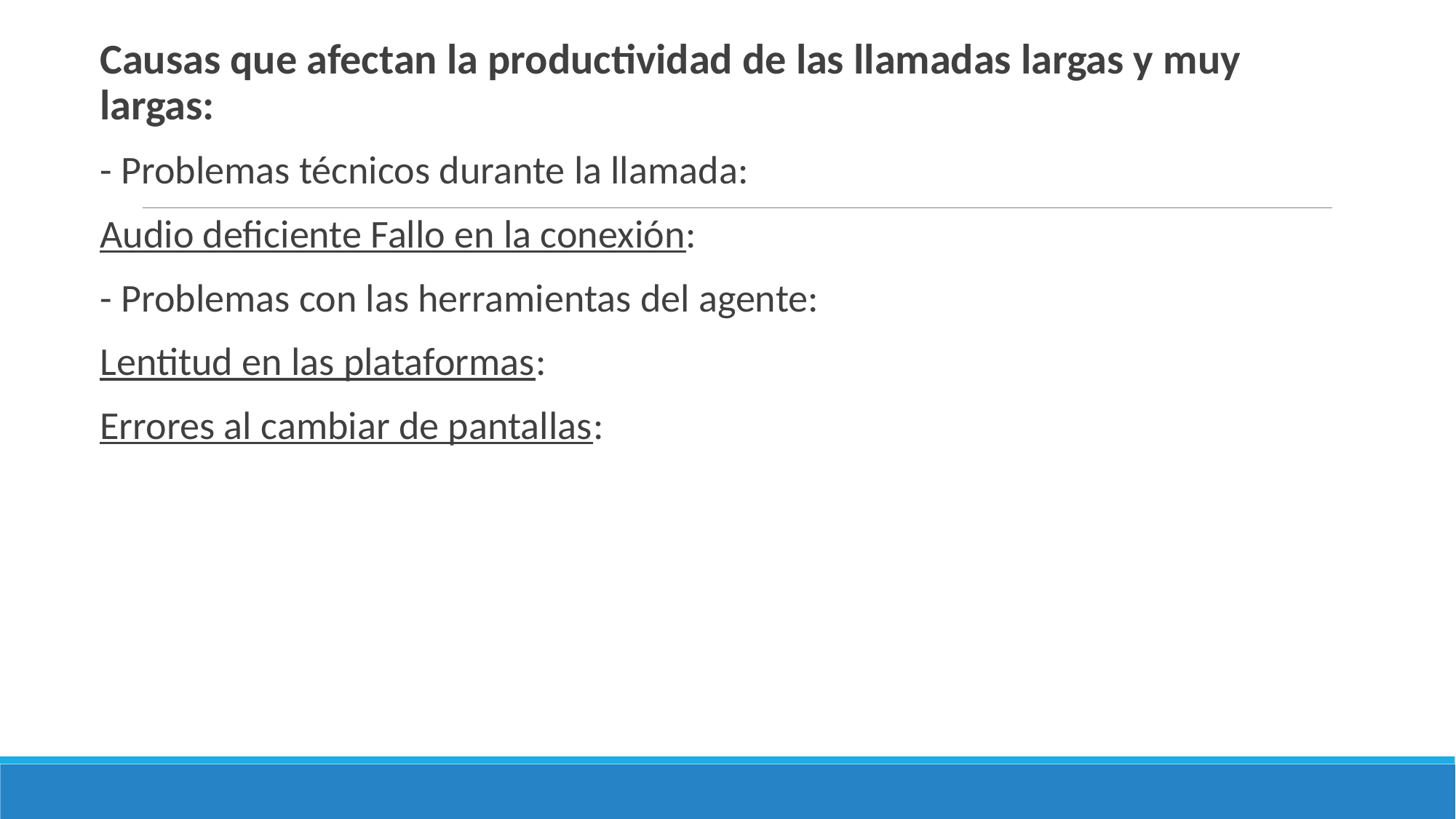

Causas que afectan la productividad de las llamadas largas y muy largas:
- Problemas técnicos durante la llamada:
Audio deficiente Fallo en la conexión:
- Problemas con las herramientas del agente:
Lentitud en las plataformas:
Errores al cambiar de pantallas: